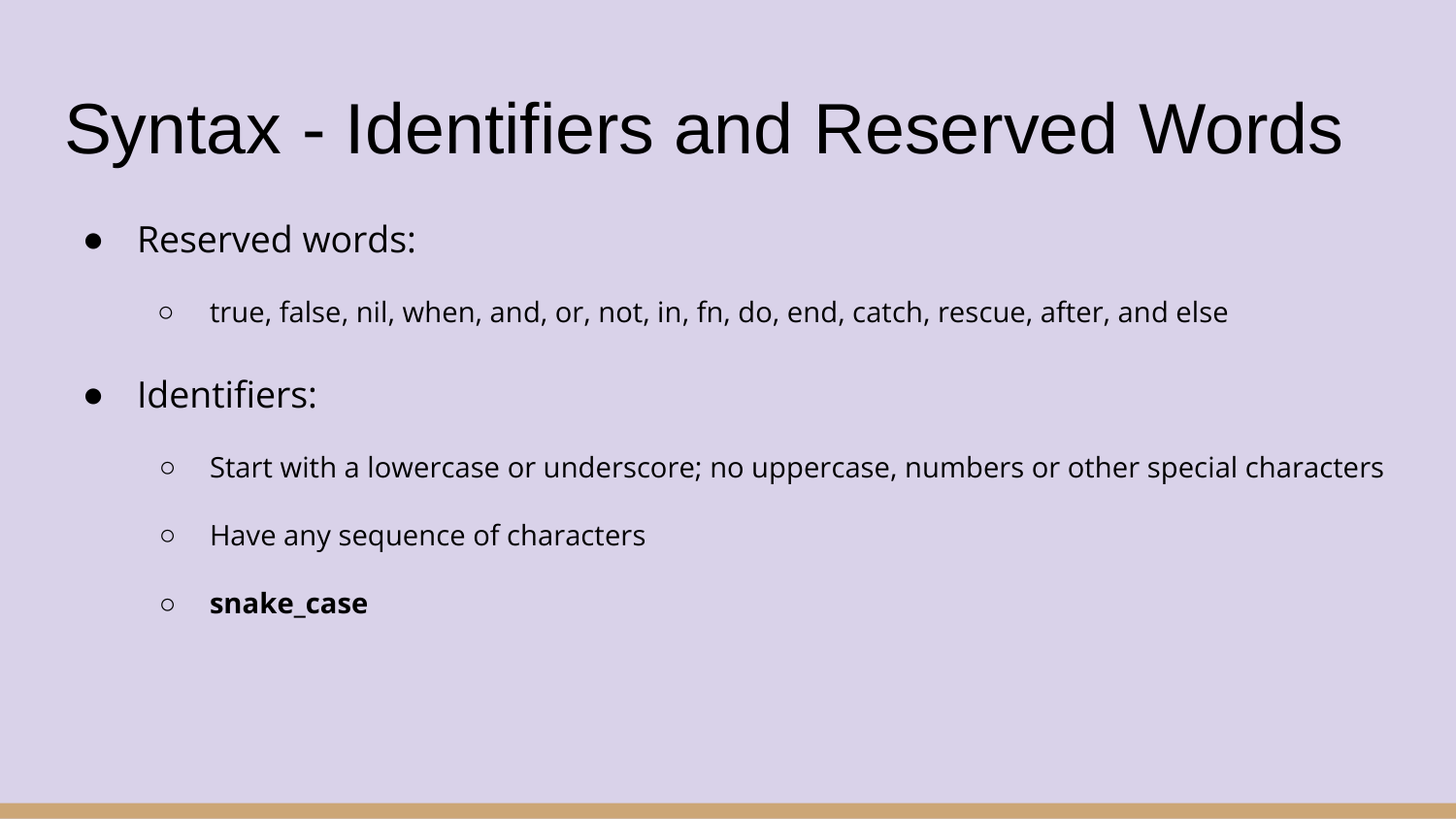

# Syntax - Identifiers and Reserved Words
Reserved words:
true, false, nil, when, and, or, not, in, fn, do, end, catch, rescue, after, and else
Identifiers:
Start with a lowercase or underscore; no uppercase, numbers or other special characters
Have any sequence of characters
snake_case